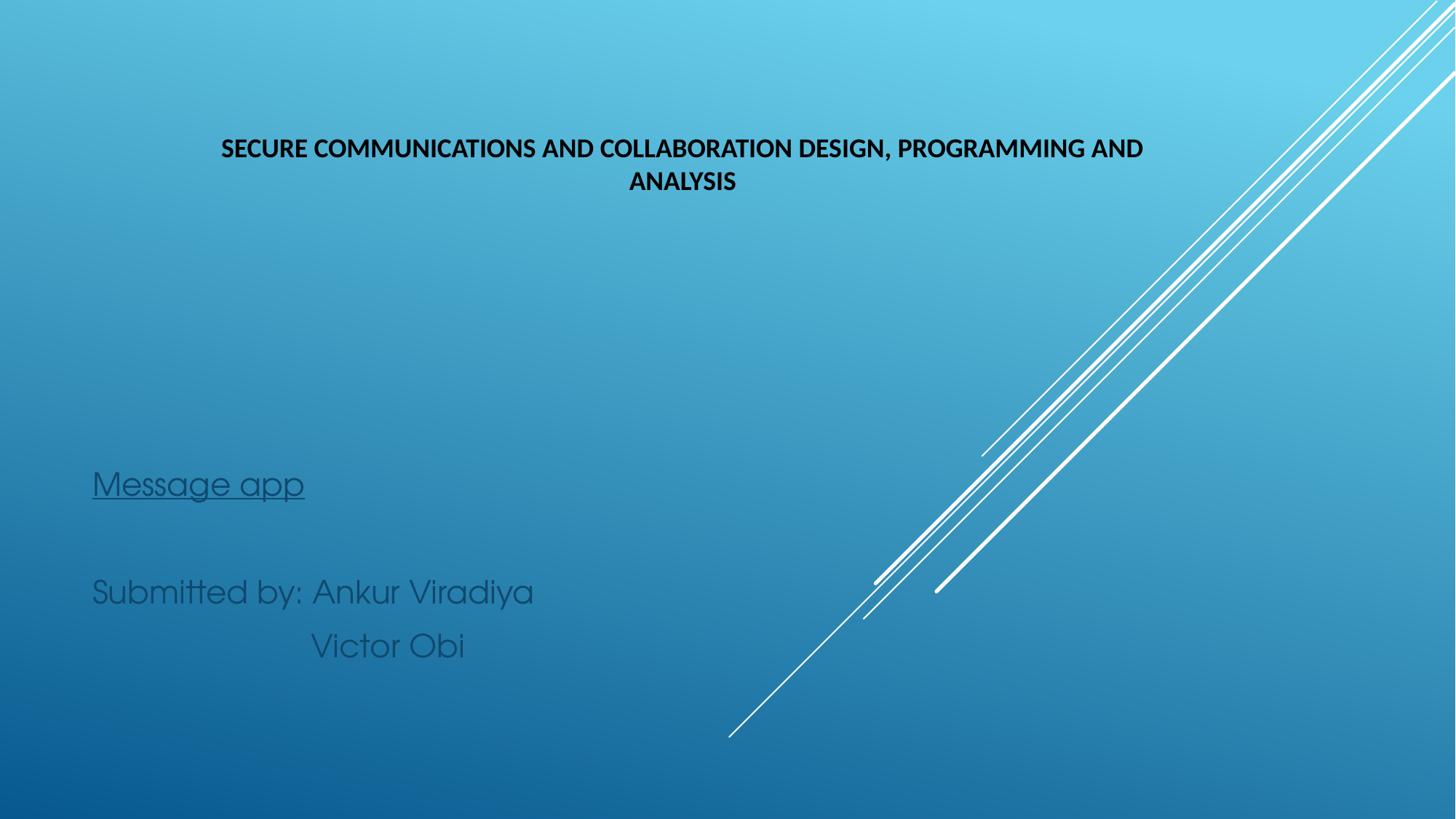

# Secure Communications and collaboration Design, Programming and analysis
Message app

Submitted by: Ankur Viradiya
                         Victor Obi